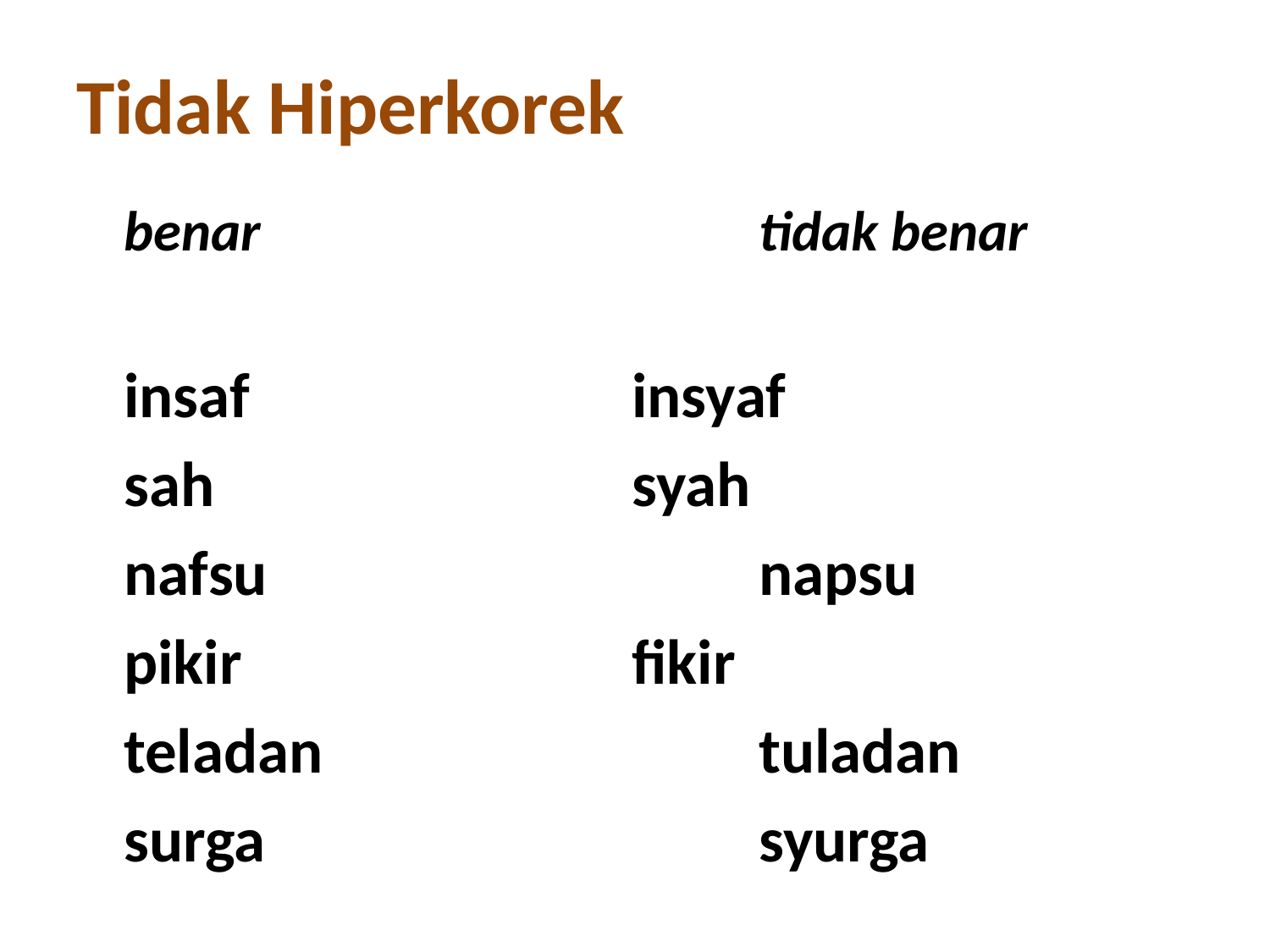

# Tidak Hiperkorek
	benar				tidak benar

	insaf				insyaf
	sah				syah
	nafsu				napsu
	pikir				fikir
	teladan				tuladan
	surga				syurga